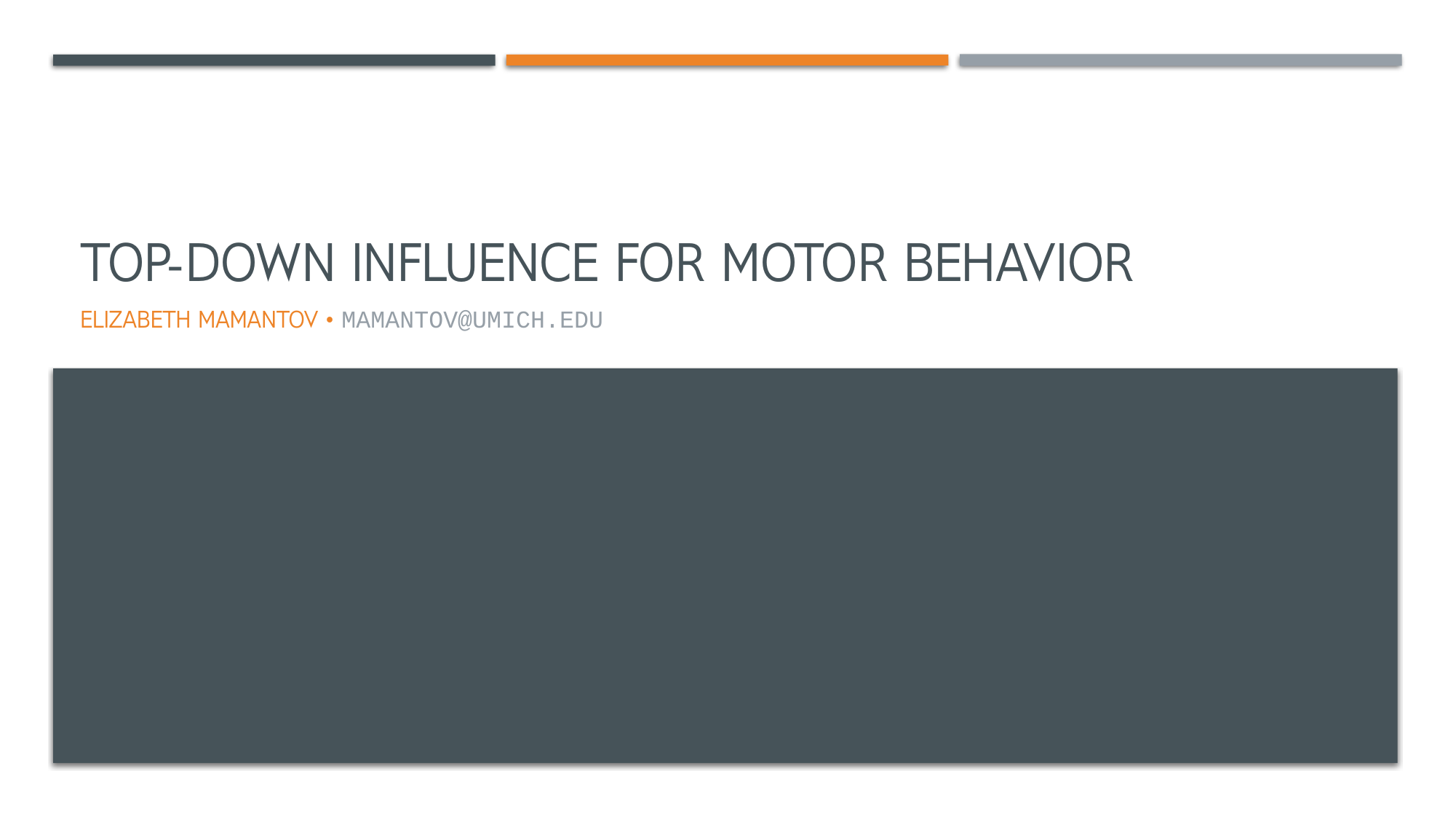

# Top-down influence for motor behavior
Elizabeth Mamantov • mamantov@umich.edu